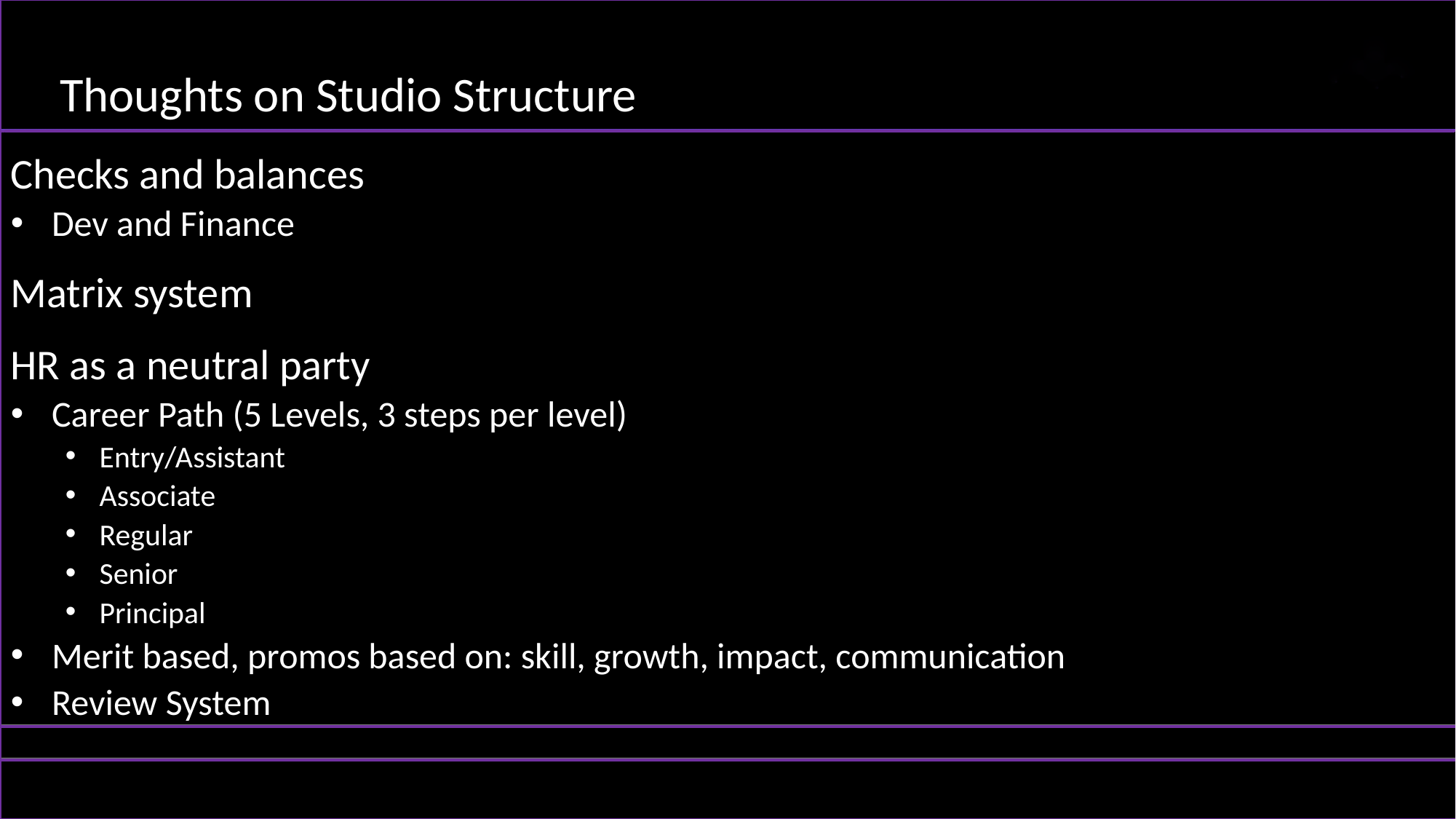

Thoughts on Studio Structure
Checks and balances
Dev and Finance

Matrix system

HR as a neutral party
Career Path (5 Levels, 3 steps per level)
Entry/Assistant
Associate
Regular
Senior
Principal
Merit based, promos based on: skill, growth, impact, communication
Review System